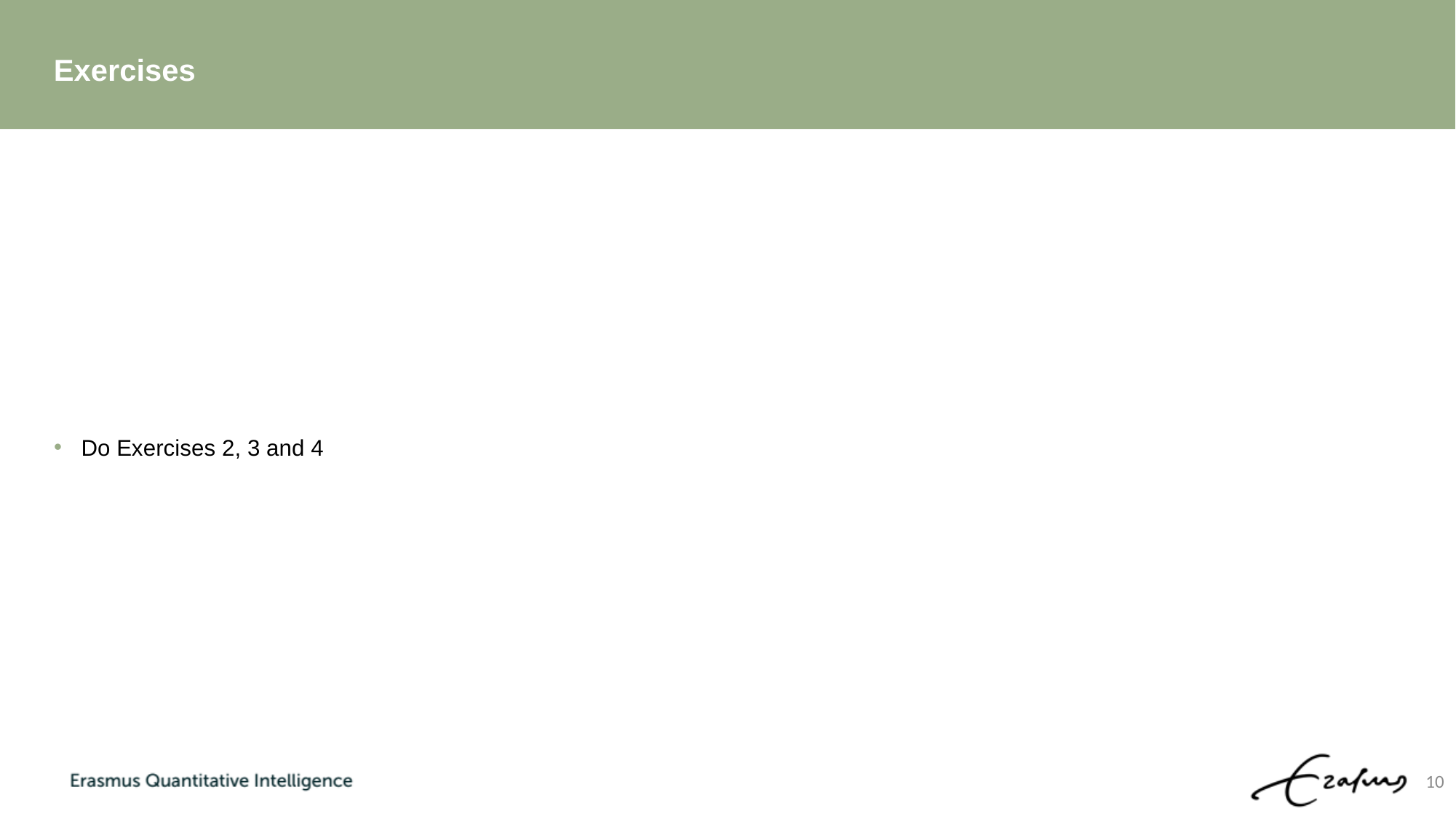

# Exercises
Do Exercises 2, 3 and 4
10